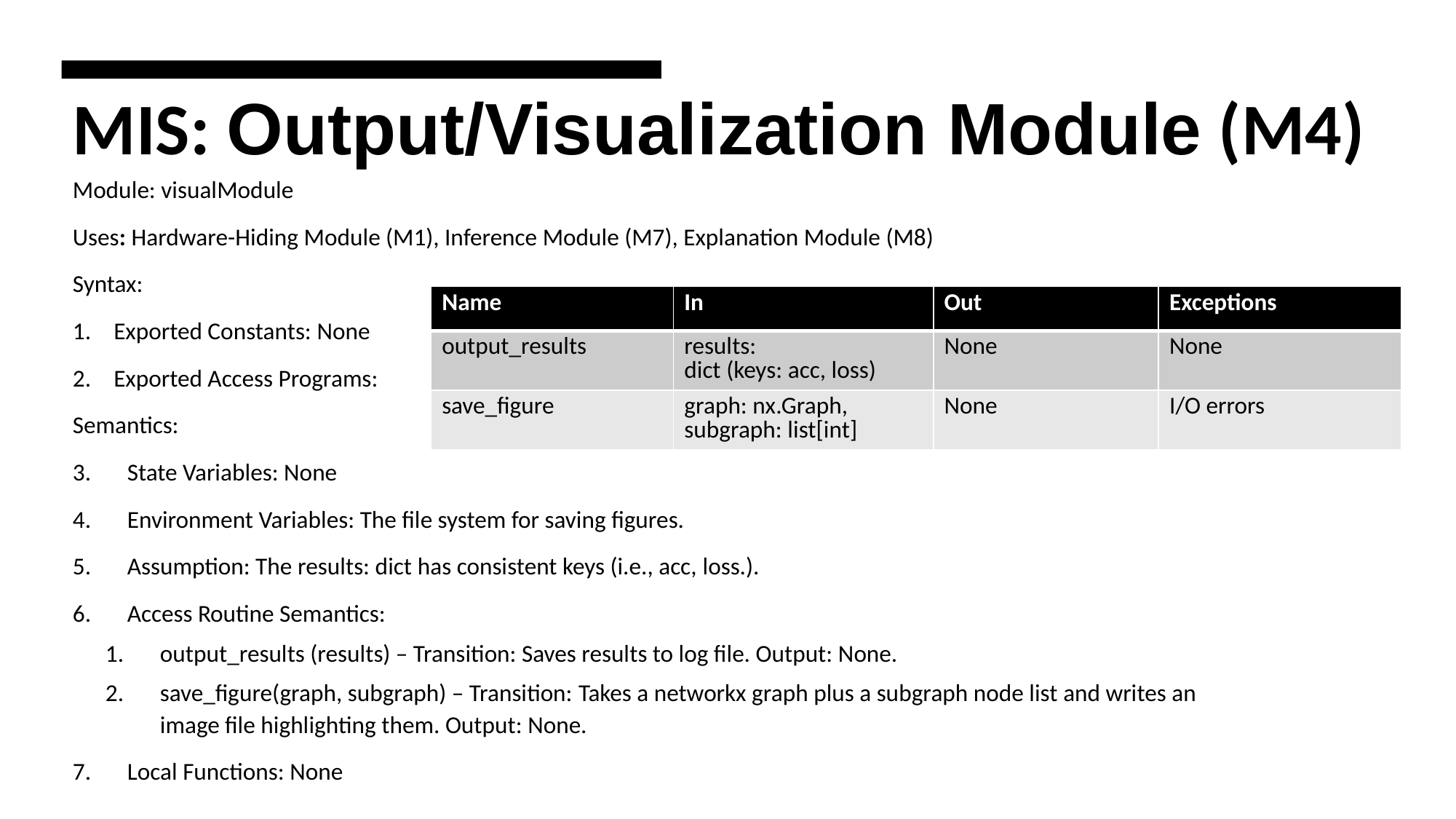

# MIS: Output/Visualization Module (M4)
Module: visualModule
Uses: Hardware-Hiding Module (M1), Inference Module (M7), Explanation Module (M8)
Syntax:
Exported Constants: None
Exported Access Programs:
Semantics:
State Variables: None
Environment Variables: The file system for saving figures.
Assumption: The results: dict has consistent keys (i.e., acc, loss.).
Access Routine Semantics:
output_results (results) – Transition: Saves results to log file. Output: None.
save_figure(graph, subgraph) – Transition: Takes a networkx graph plus a subgraph node list and writes an image file highlighting them. Output: None.
Local Functions: None

| Name | In | Out | Exceptions |
| --- | --- | --- | --- |
| output\_results | results: dict (keys: acc, loss) | None | None |
| save\_figure | graph: nx.Graph, subgraph: list[int] | None | I/O errors |